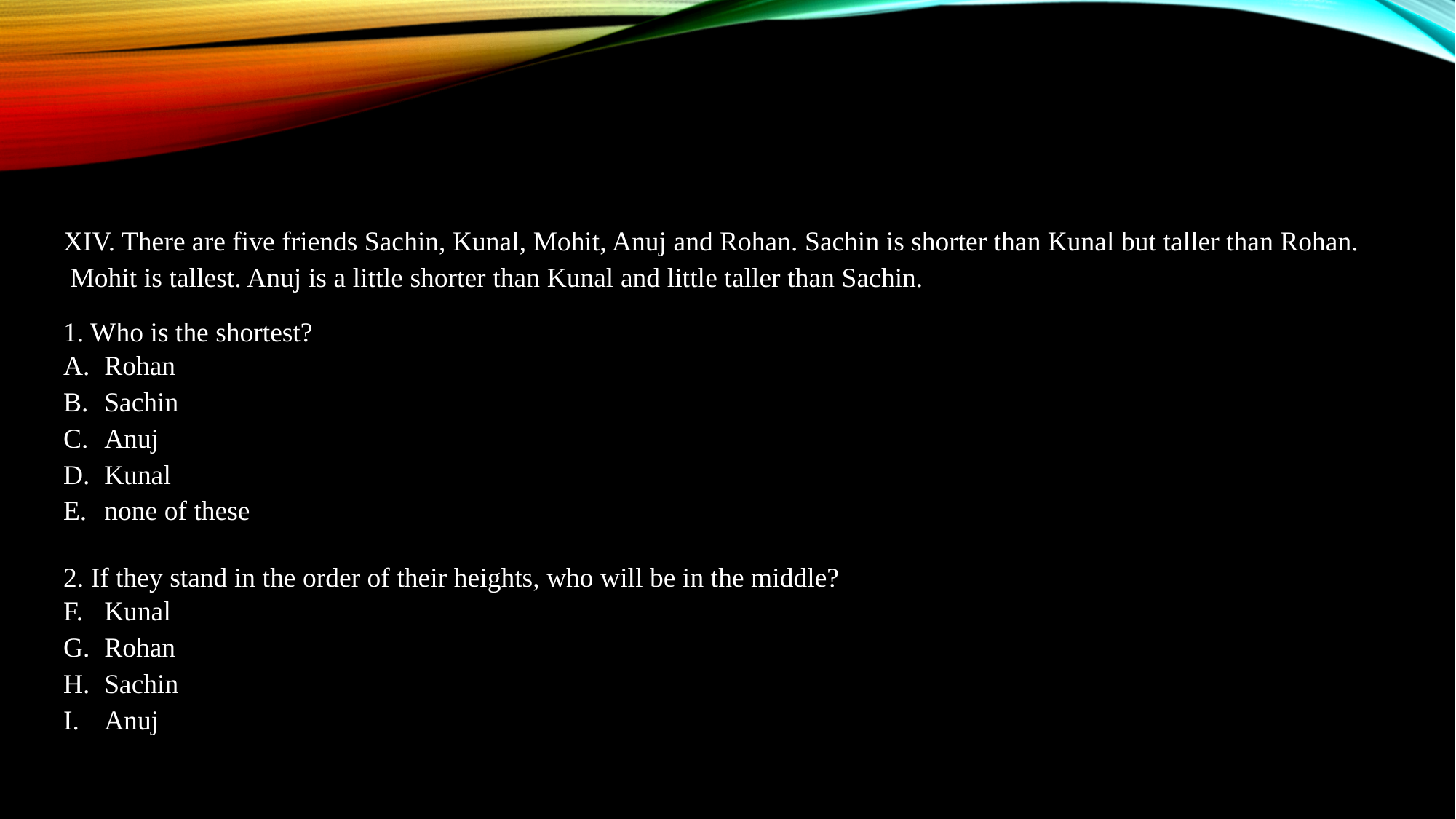

#
XIV. There are five friends Sachin, Kunal, Mohit, Anuj and Rohan. Sachin is shorter than Kunal but taller than Rohan.

 Mohit is tallest. Anuj is a little shorter than Kunal and little taller than Sachin.

1. Who is the shortest?
Rohan

Sachin

Anuj

Kunal

none of these

2. If they stand in the order of their heights, who will be in the middle?
Kunal

Rohan

Sachin

Anuj